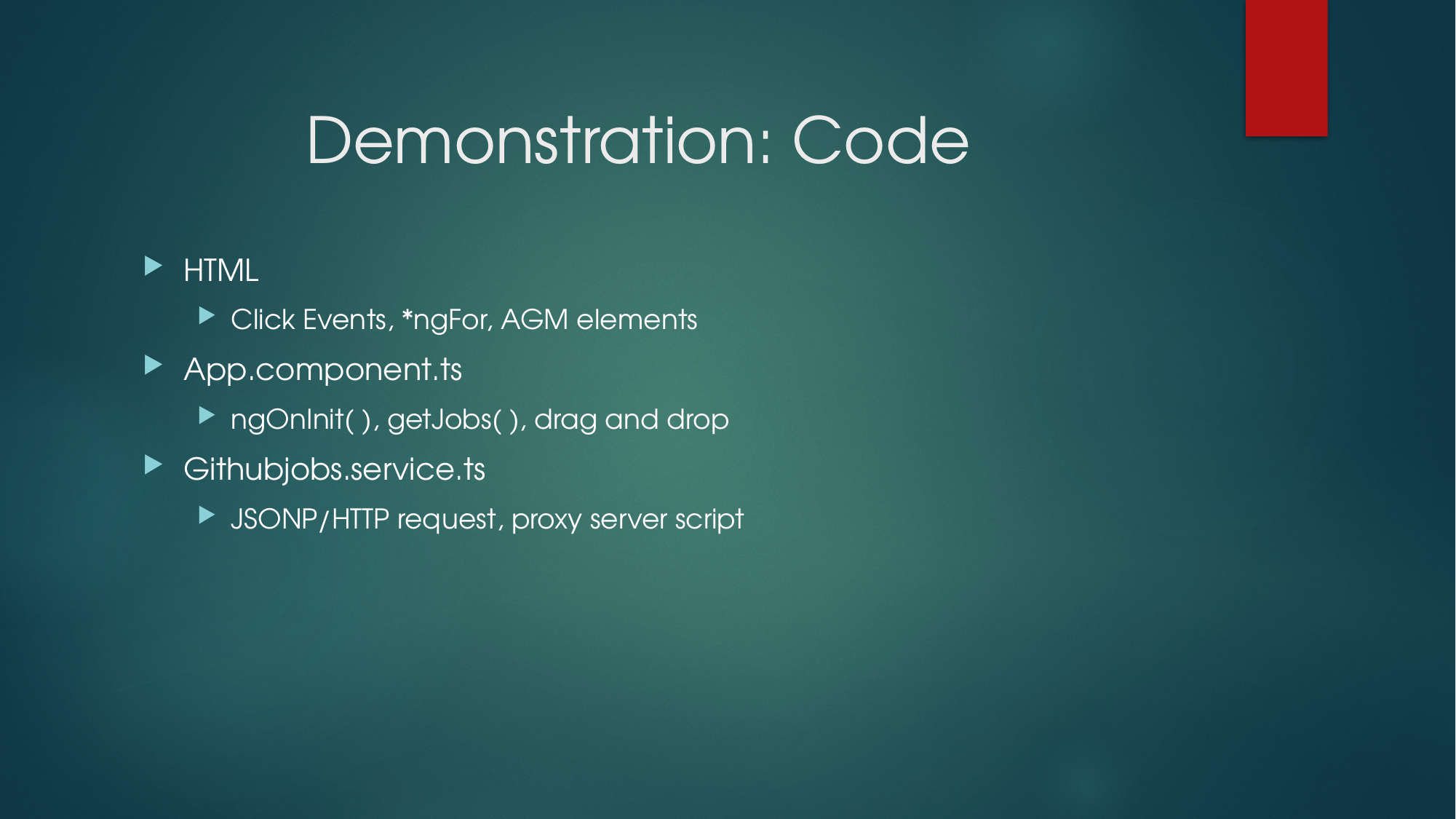

# Demonstration: Code
HTML
Click Events, *ngFor, AGM elements
App.component.ts
ngOnInit( ), getJobs( ), drag and drop
Githubjobs.service.ts
JSONP/HTTP request, proxy server script